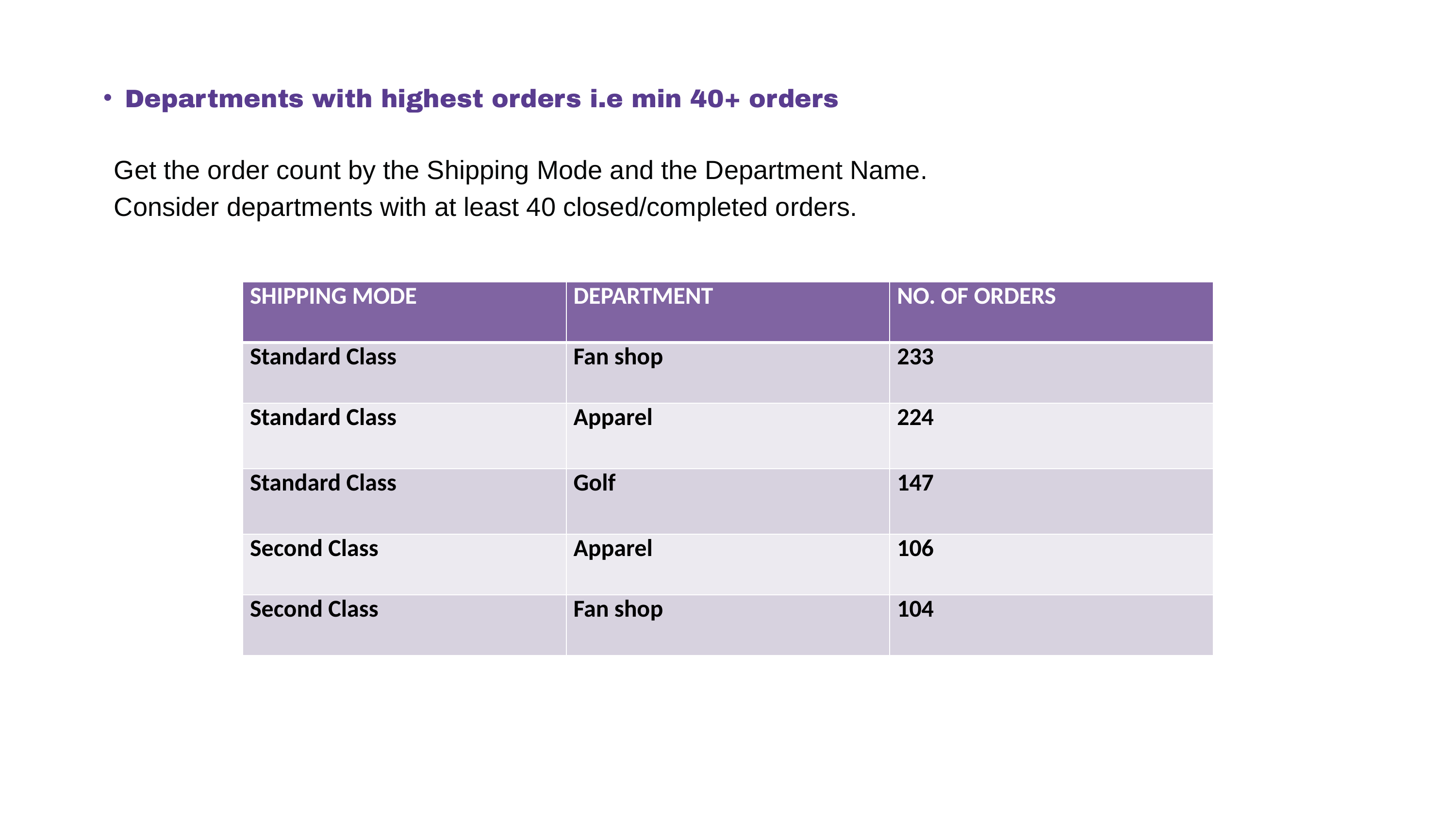

Departments with highest orders i.e min 40+ orders
Get the order count by the Shipping Mode and the Department Name.
Consider departments with at least 40 closed/completed orders.
| SHIPPING MODE | DEPARTMENT | NO. OF ORDERS |
| --- | --- | --- |
| Standard Class | Fan shop | 233 |
| Standard Class | Apparel | 224 |
| Standard Class | Golf | 147 |
| Second Class | Apparel | 106 |
| Second Class | Fan shop | 104 |